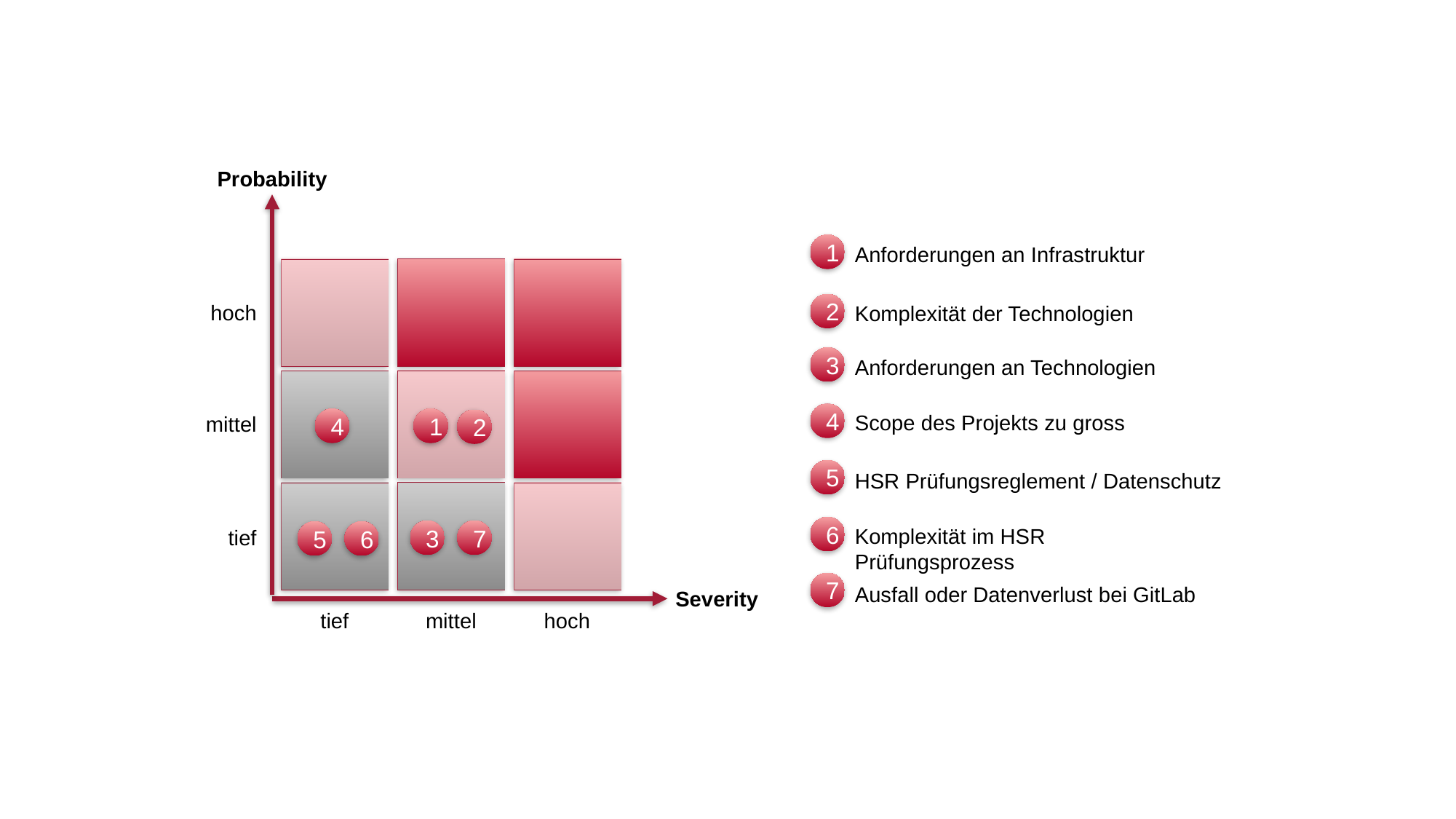

Probability
1
Anforderungen an Infrastruktur

2
hoch
Komplexität der Technologien
3
Anforderungen an Technologien

4
Scope des Projekts zu gross
mittel
4
1
2
5
HSR Prüfungsreglement / Datenschutz

6
Komplexität im HSR Prüfungsprozess
tief
3
7
5
6
7
Ausfall oder Datenverlust bei GitLab
Severity
hoch
tief
mittel